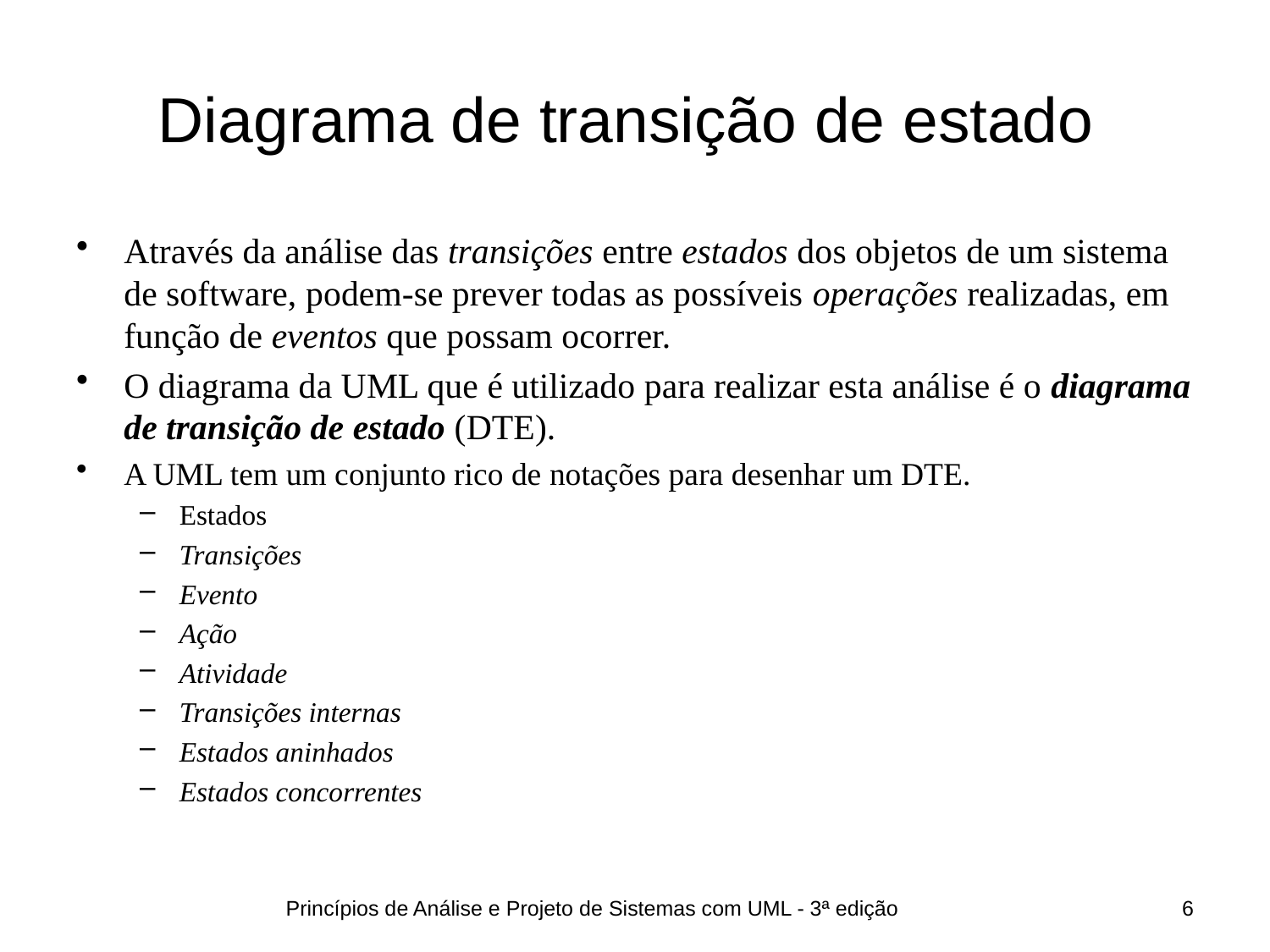

# Diagrama de transição de estado
Através da análise das transições entre estados dos objetos de um sistema de software, podem-se prever todas as possíveis operações realizadas, em função de eventos que possam ocorrer.
O diagrama da UML que é utilizado para realizar esta análise é o diagrama de transição de estado (DTE).
A UML tem um conjunto rico de notações para desenhar um DTE.
Estados
Transições
Evento
Ação
Atividade
Transições internas
Estados aninhados
Estados concorrentes
Princípios de Análise e Projeto de Sistemas com UML - 3ª edição
6